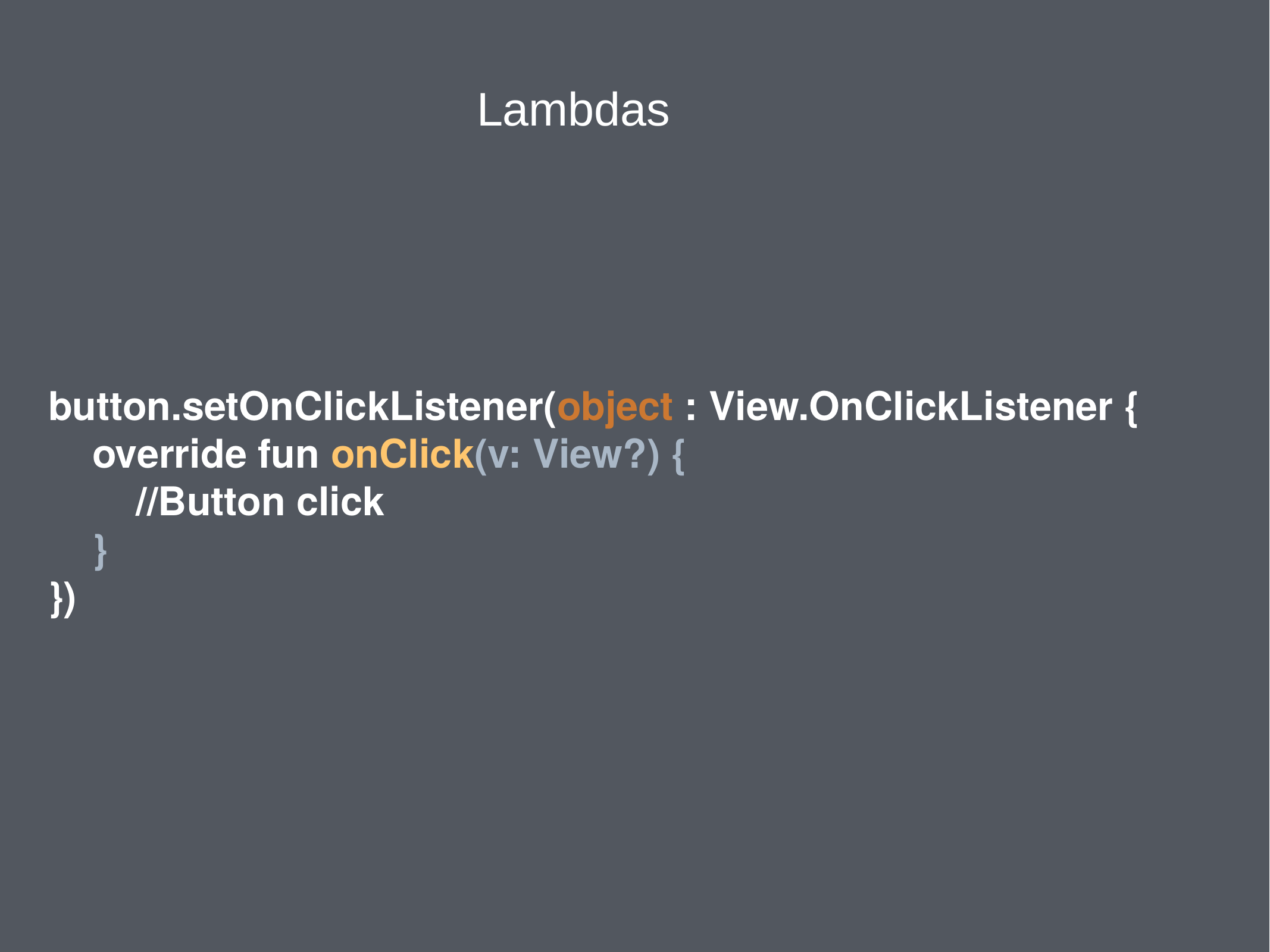

Lambdas

button.setOnClickListener(object : View.OnClickListener {
    override fun onClick(v: View?) {
        //Button click
    }
})